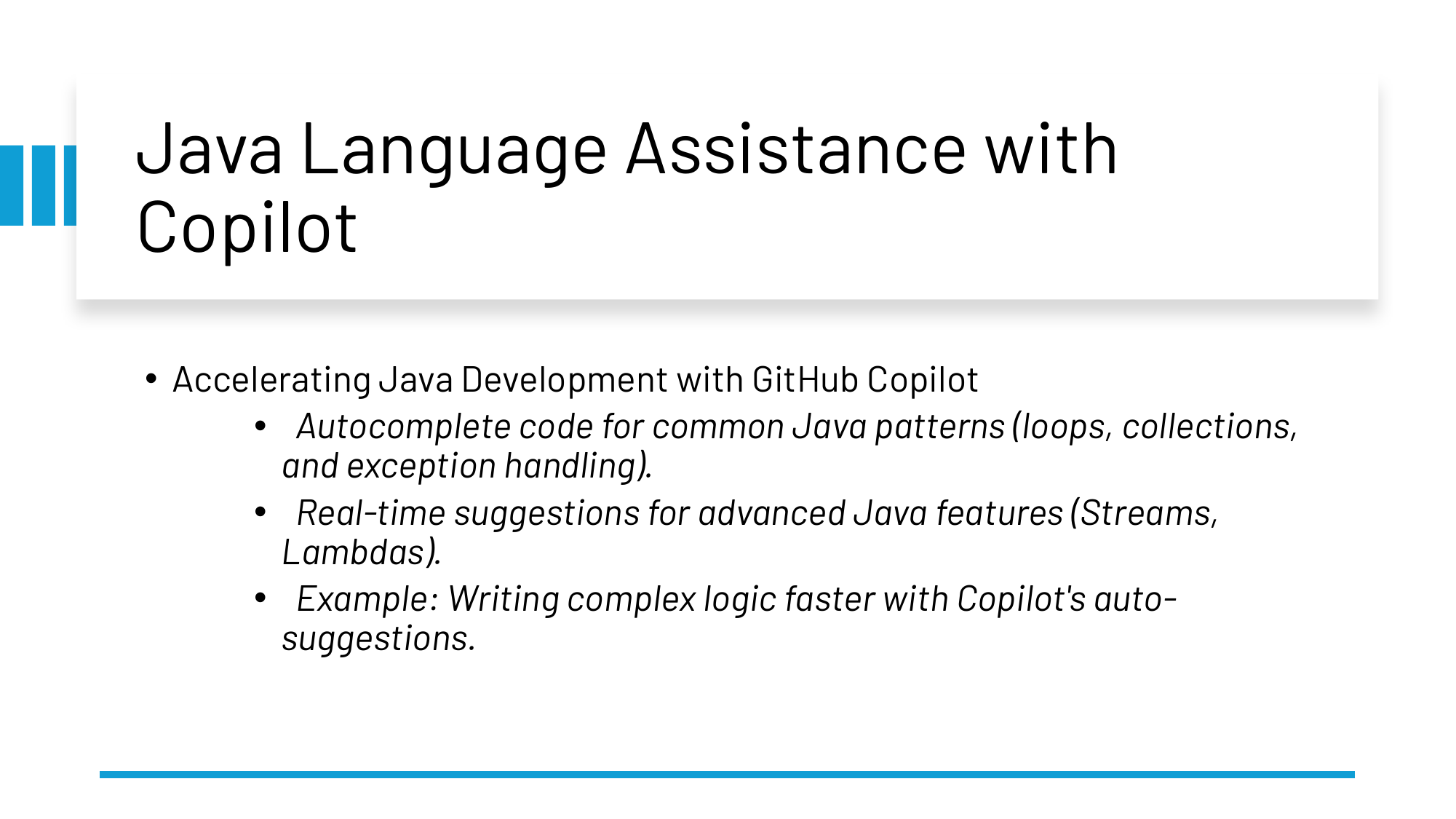

# Java Language Assistance with Copilot

Accelerating Java Development with GitHub Copilot
  Autocomplete code for common Java patterns (loops, collections, and exception handling).
  Real-time suggestions for advanced Java features (Streams, Lambdas).
  Example: Writing complex logic faster with Copilot's auto-suggestions.